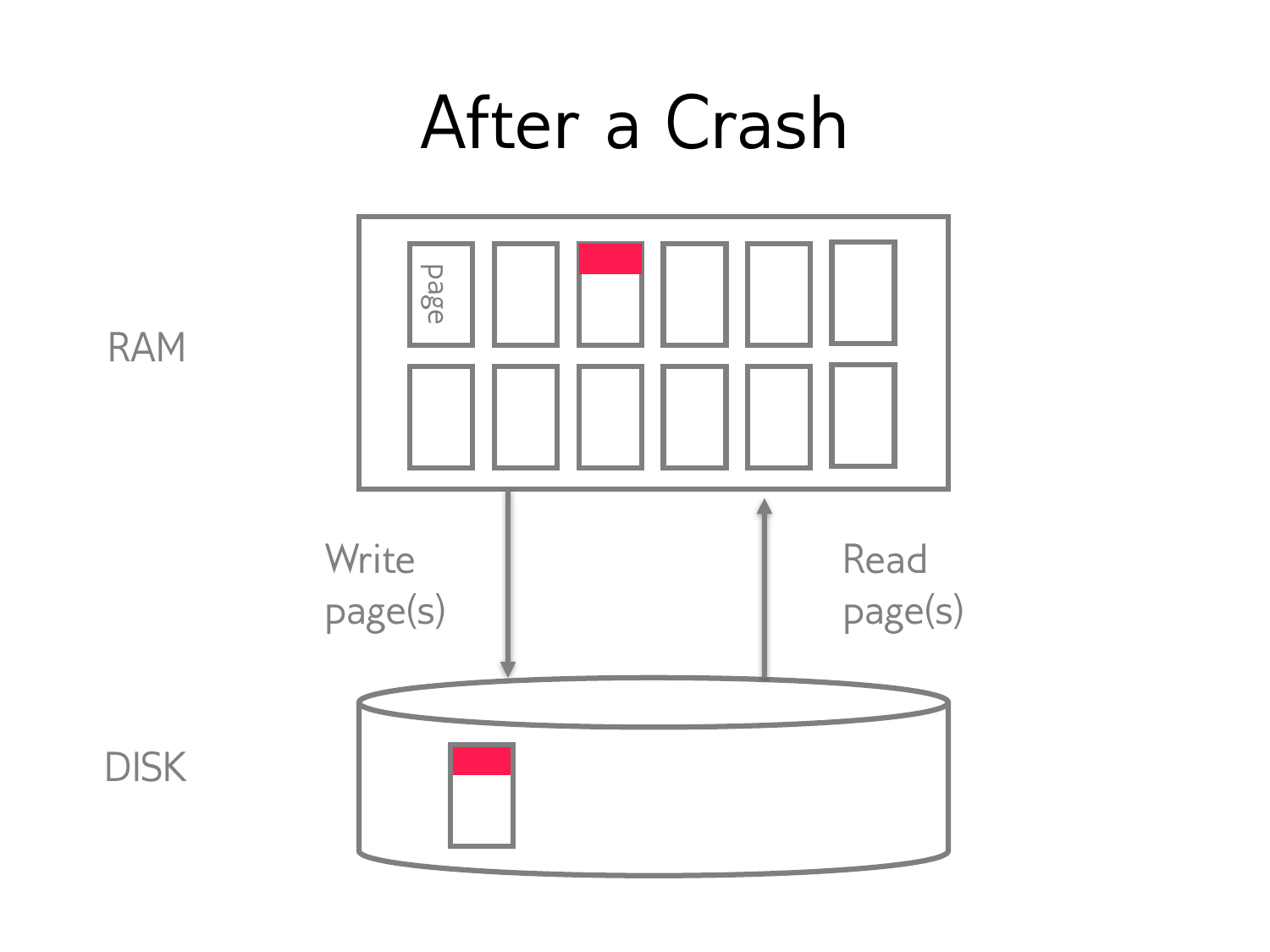

# After a Crash

page

RAM
Write
page(s)
Read
page(s)

DISK